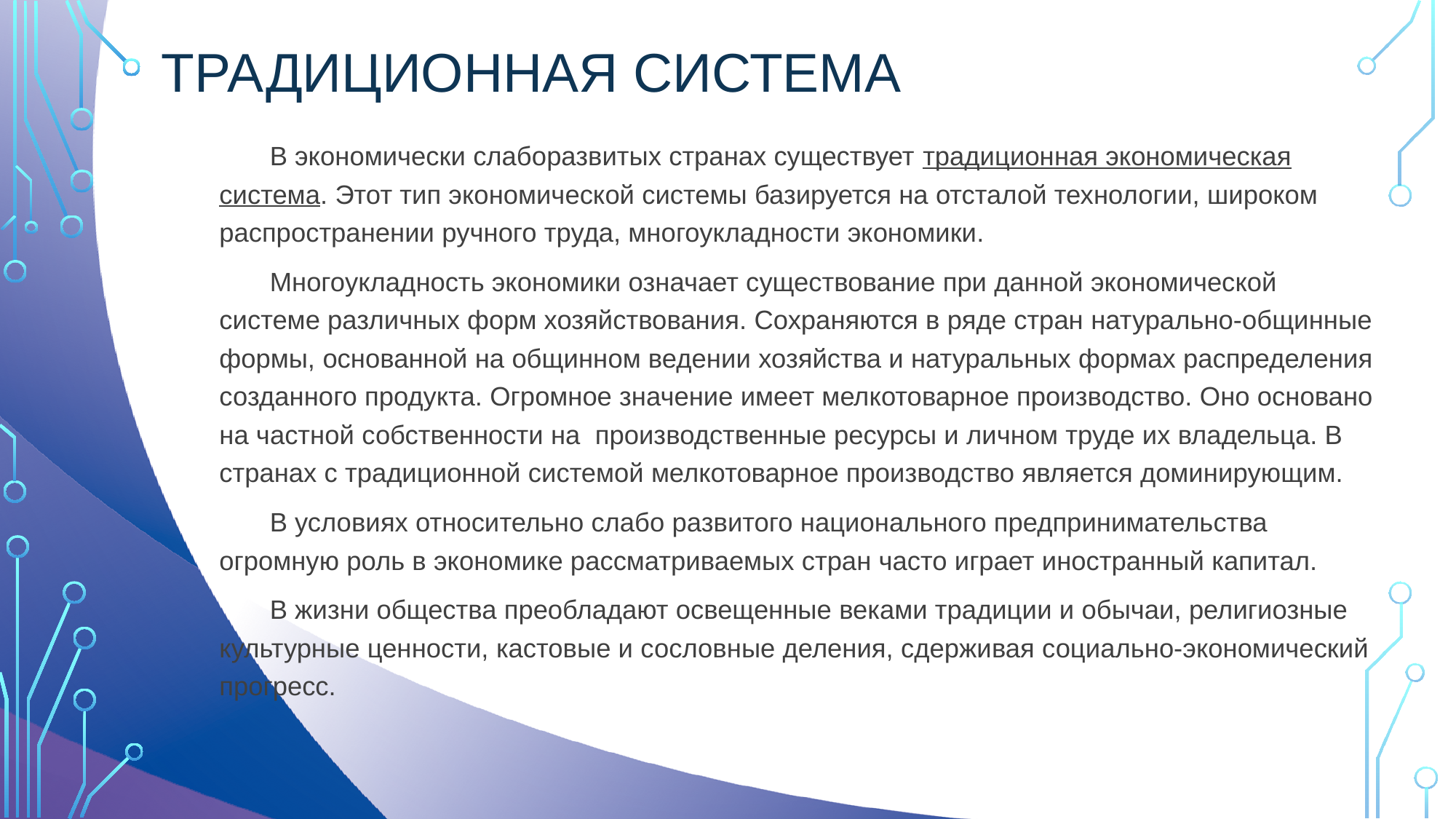

# Традиционная система
В экономически слаборазвитых странах существует традиционная экономическая система. Этот тип экономической системы базируется на отсталой технологии, широком распространении ручного труда, многоукладности экономики.
Многоукладность экономики означает существование при данной экономической системе различных форм хозяйствования. Сохраняются в ряде стран натурально-общинные формы, основанной на общинном ведении хозяйства и натуральных формах распределения созданного продукта. Огромное значение имеет мелкотоварное производство. Оно основано на частной собственности на  производственные ресурсы и личном труде их владельца. В странах с традиционной системой мелкотоварное производство является доминирующим.
В условиях относительно слабо развитого национального предпринимательства огромную роль в экономике рассматриваемых стран часто играет иностранный капитал.
В жизни общества преобладают освещенные веками традиции и обычаи, религиозные культурные ценности, кастовые и сословные деления, сдерживая социально-экономический прогресс.